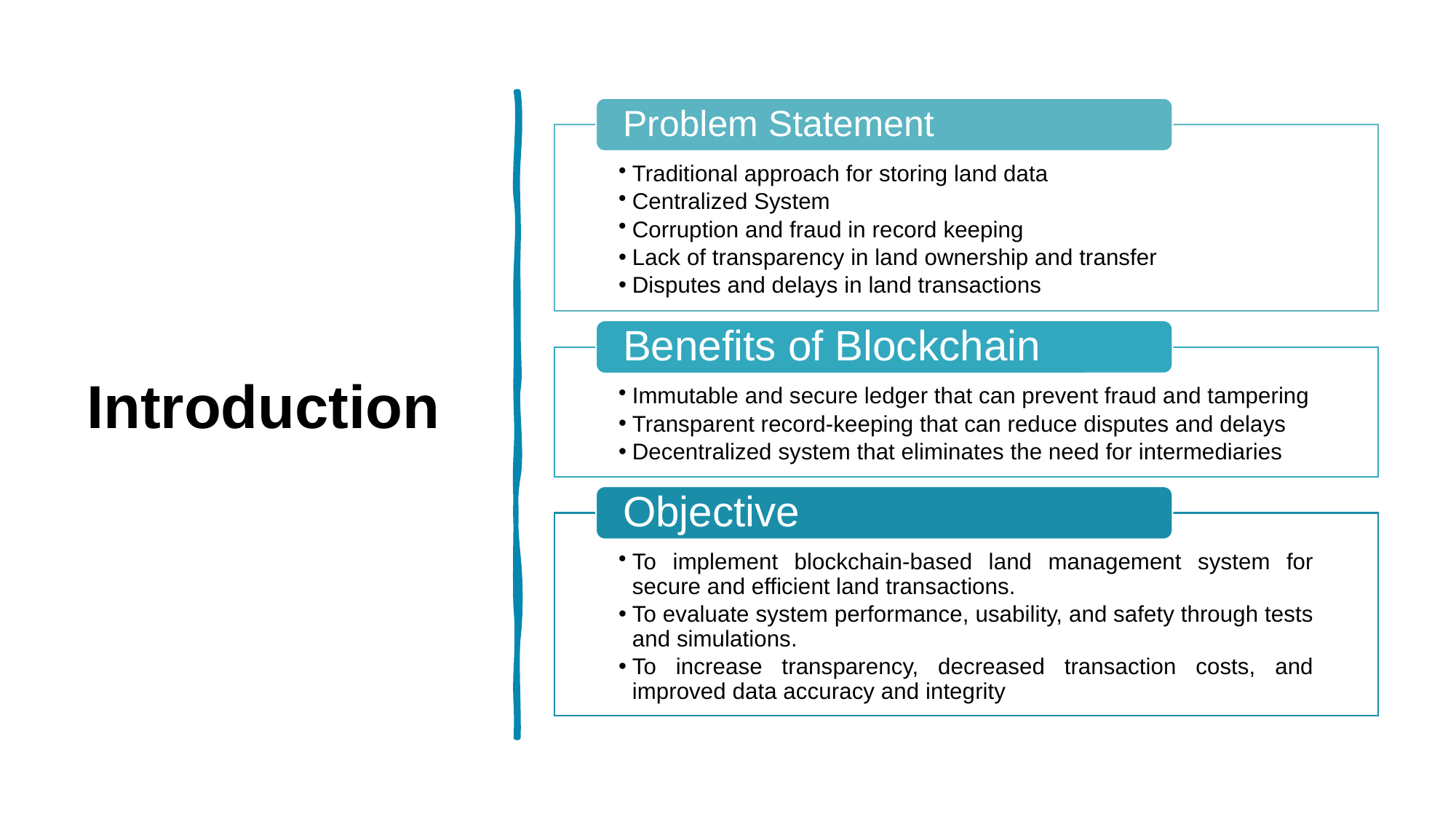

Traditional approach for storing land data
Centralized System
Corruption and fraud in record keeping
Lack of transparency in land ownership and transfer
Disputes and delays in land transactions
Problem Statement
Immutable and secure ledger that can prevent fraud and tampering
Transparent record-keeping that can reduce disputes and delays
Decentralized system that eliminates the need for intermediaries
Benefits of Blockchain
To implement blockchain-based land management system for secure and efficient land transactions.
To evaluate system performance, usability, and safety through tests and simulations.
To increase transparency, decreased transaction costs, and improved data accuracy and integrity
Objective
Introduction